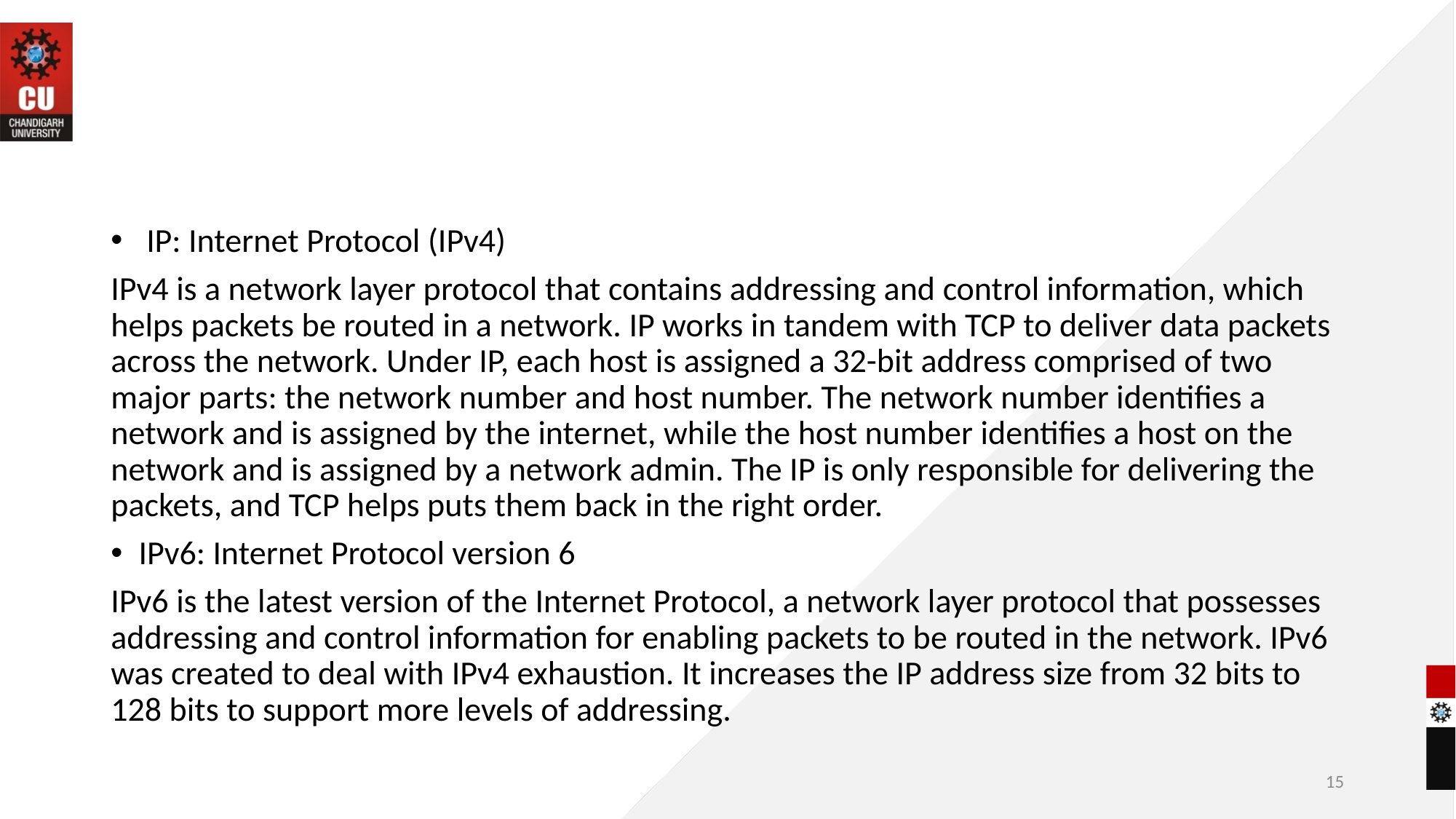

#
 IP: Internet Protocol (IPv4)
IPv4 is a network layer protocol that contains addressing and control information, which helps packets be routed in a network. IP works in tandem with TCP to deliver data packets across the network. Under IP, each host is assigned a 32-bit address comprised of two major parts: the network number and host number. The network number identifies a network and is assigned by the internet, while the host number identifies a host on the network and is assigned by a network admin. The IP is only responsible for delivering the packets, and TCP helps puts them back in the right order.
IPv6: Internet Protocol version 6
IPv6 is the latest version of the Internet Protocol, a network layer protocol that possesses addressing and control information for enabling packets to be routed in the network. IPv6 was created to deal with IPv4 exhaustion. It increases the IP address size from 32 bits to 128 bits to support more levels of addressing.
15